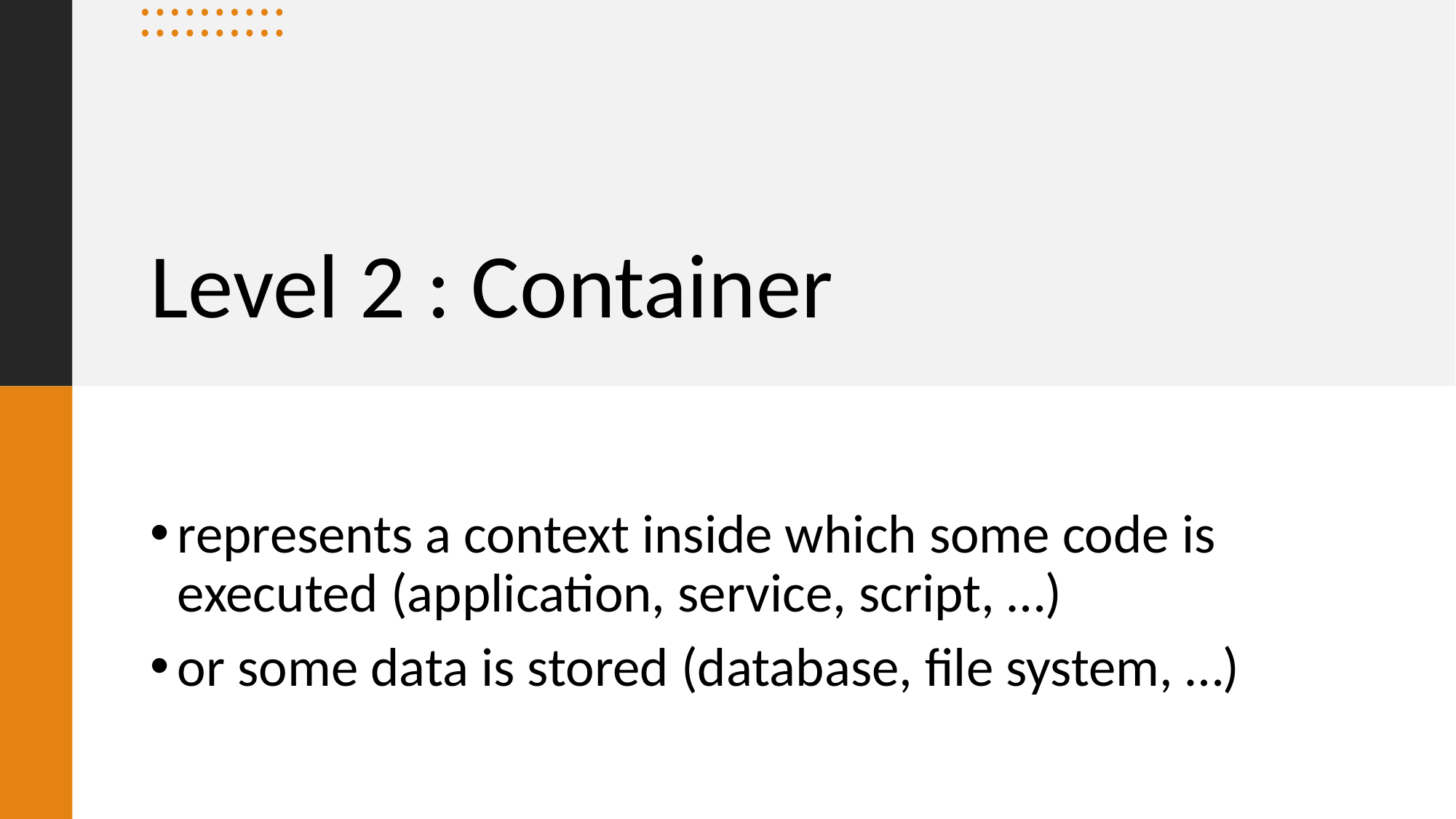

# Level 2 : Container

represents a context inside which some code is executed (application, service, script, …)
or some data is stored (database, file system, …)